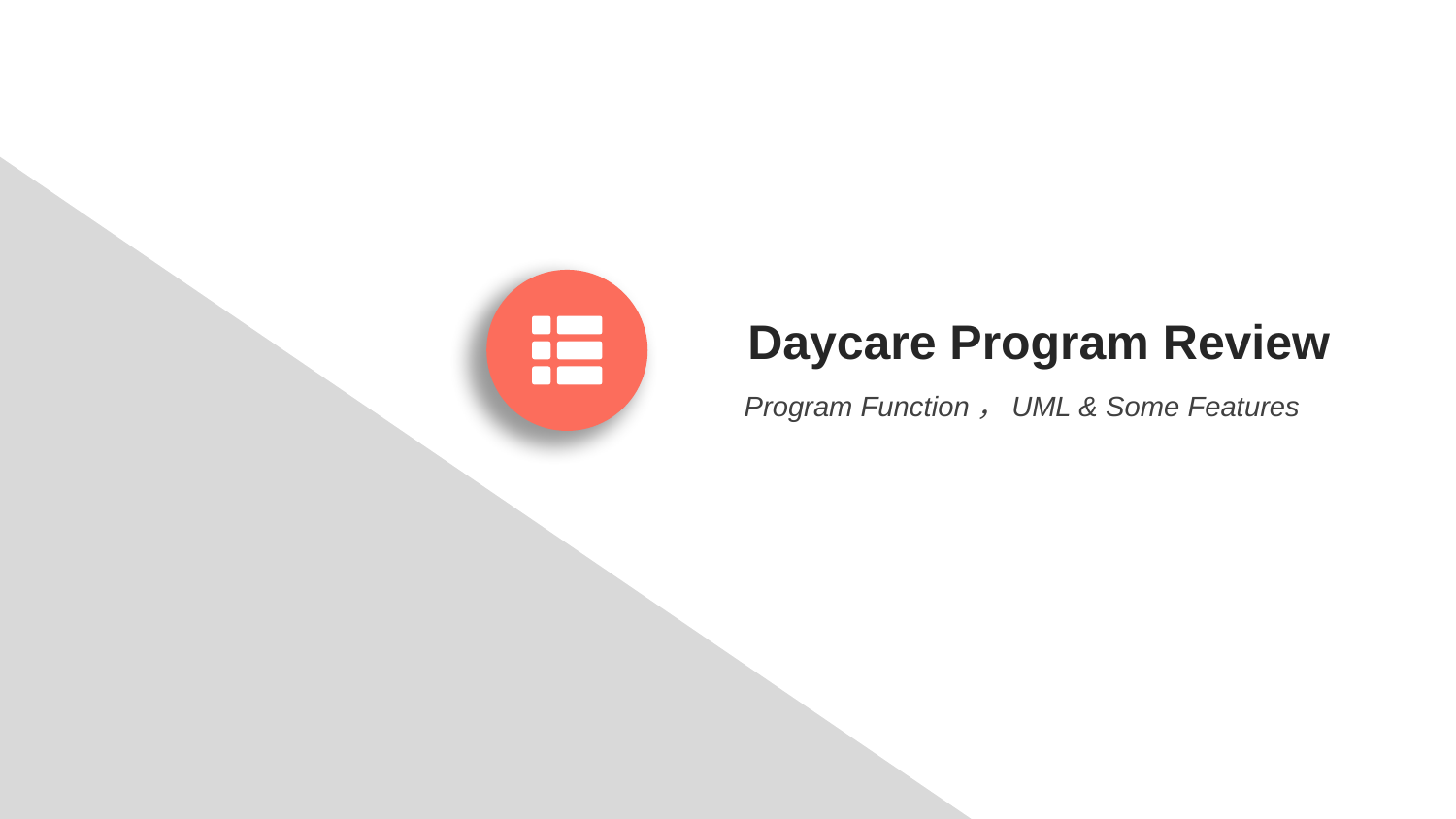

Daycare Program Review
Program Function，UML & Some Features
4